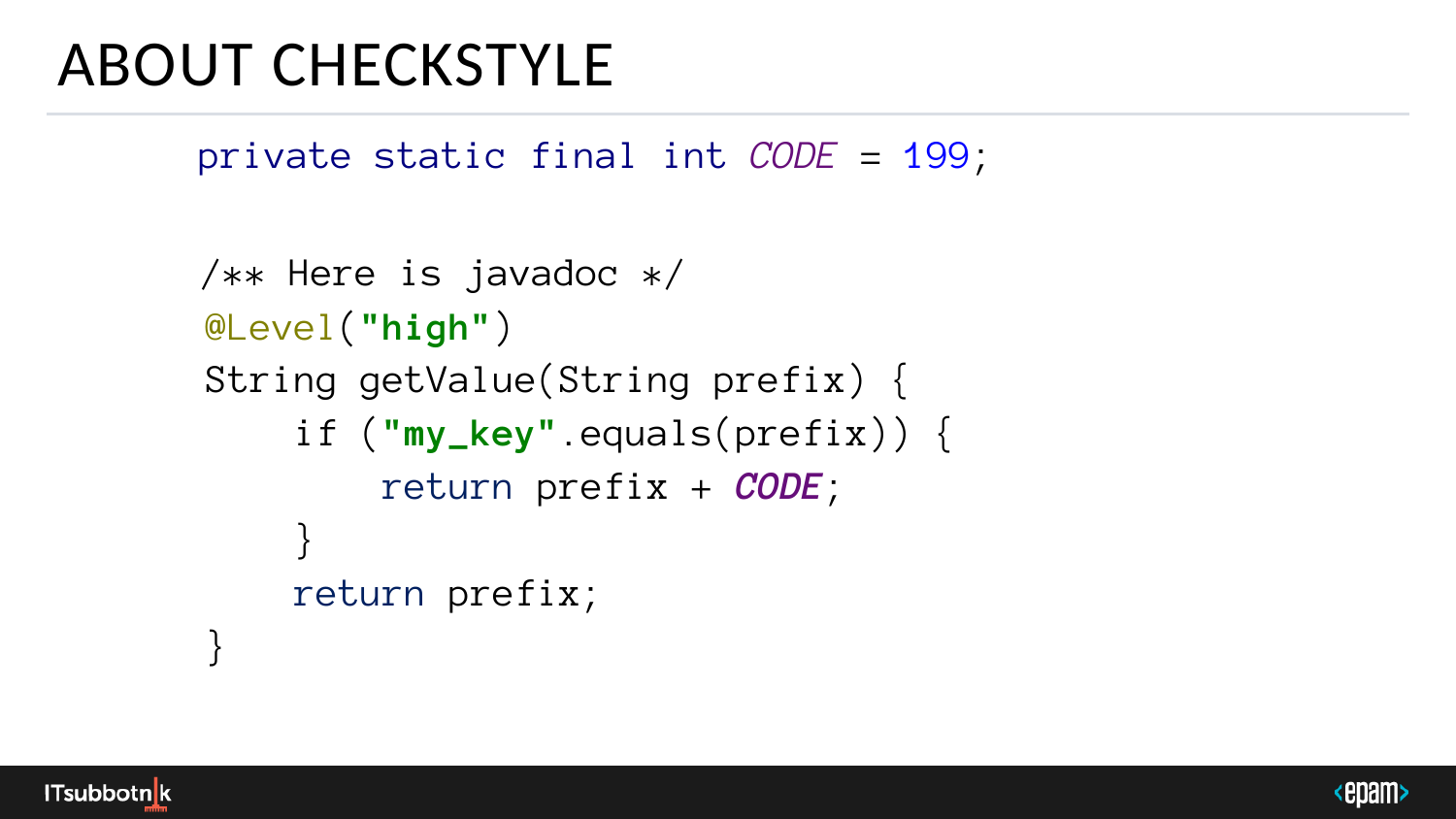

# About checkstyle
 private static final int CODE = 199;
 /** Here is javadoc */
@Level("high")
String getValue(String prefix) {
    if ("my_key".equals(prefix)) {
        return prefix + CODE;
    }
    return prefix;
}